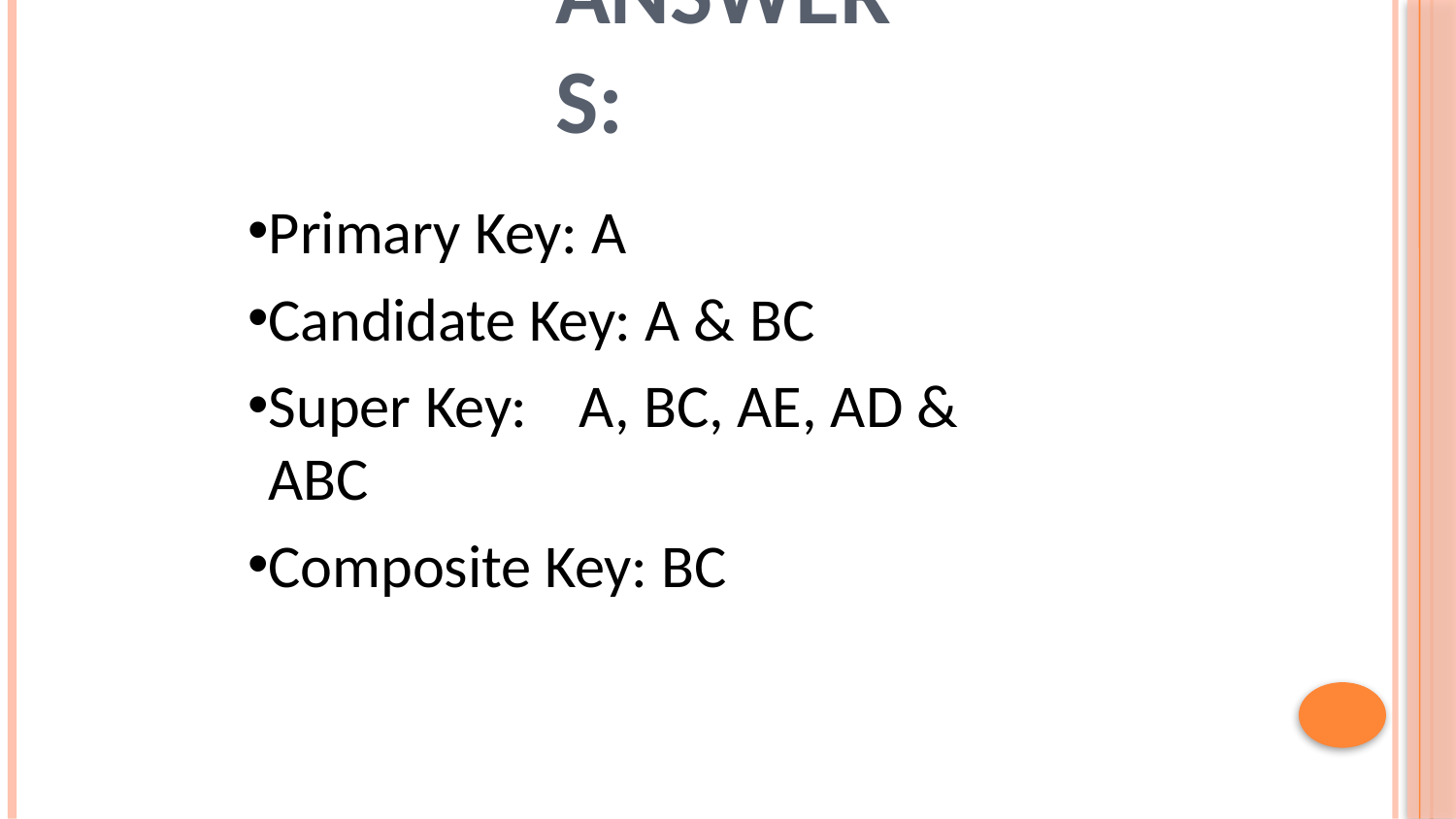

# Answers:
Primary Key: A
Candidate Key: A & BC
Super Key:	A, BC, AE, AD & ABC
Composite Key: BC